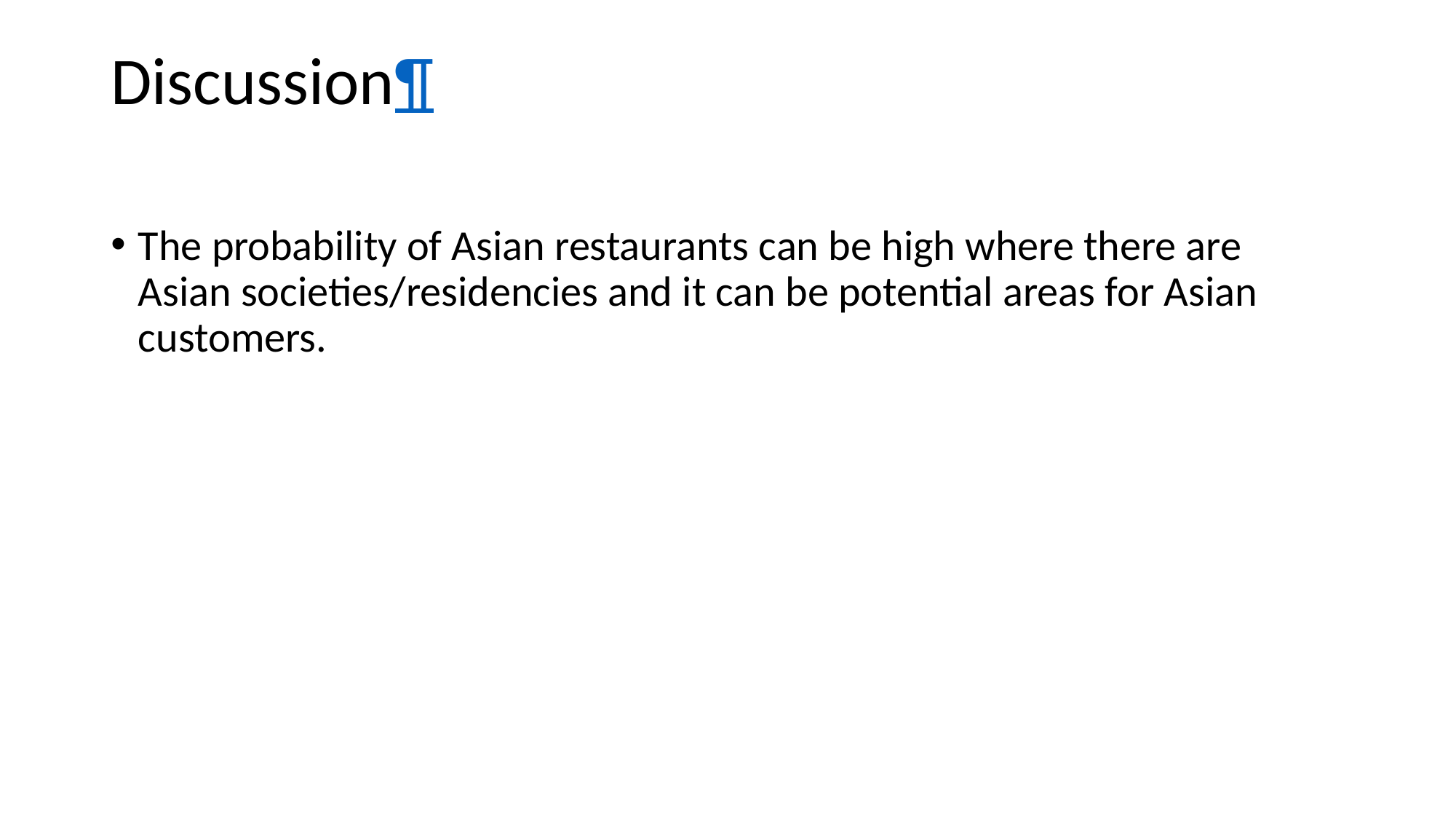

# Discussion¶
The probability of Asian restaurants can be high where there are Asian societies/residencies and it can be potential areas for Asian customers.